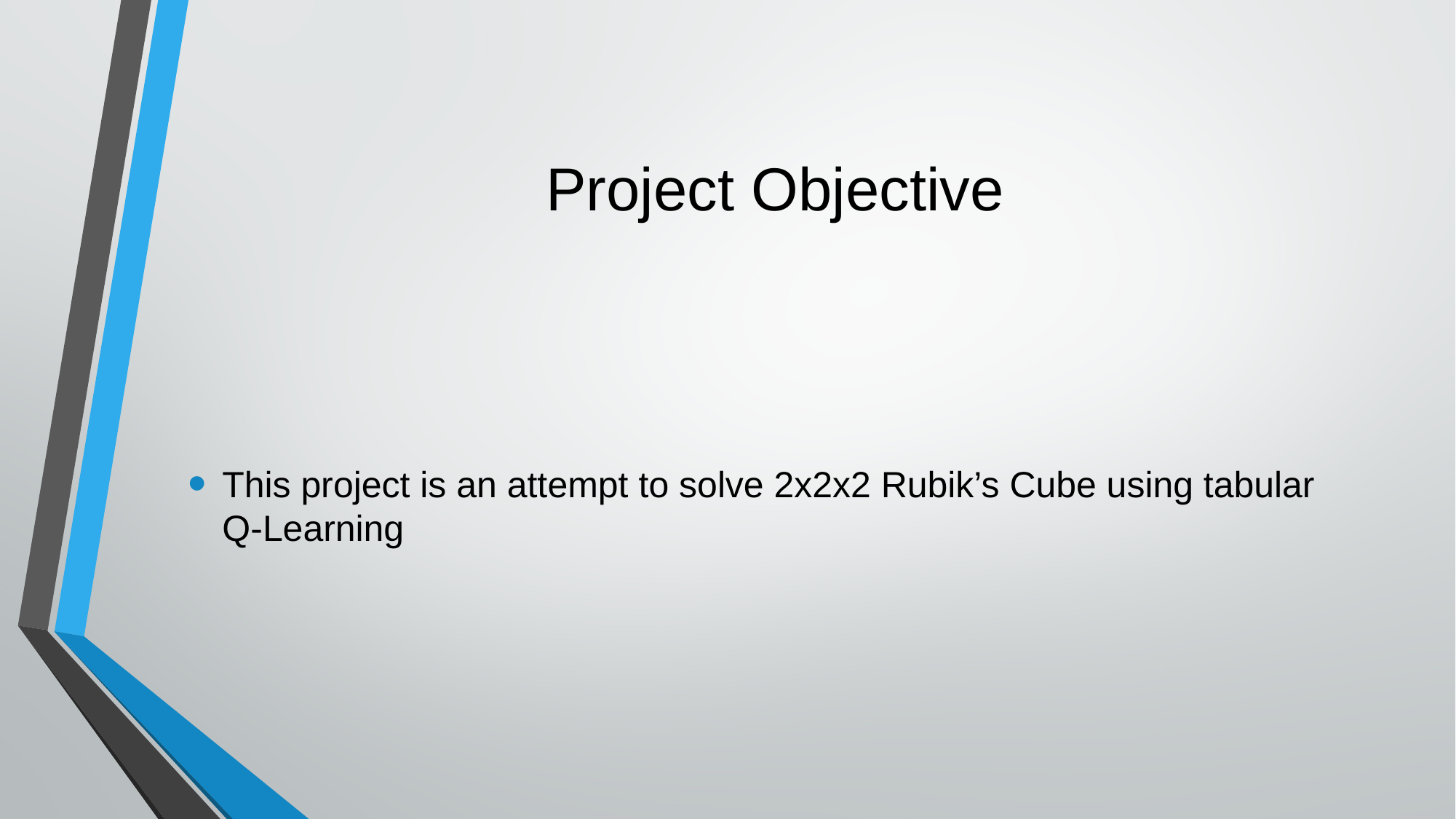

# Project Objective
This project is an attempt to solve 2x2x2 Rubik’s Cube using tabular Q-Learning